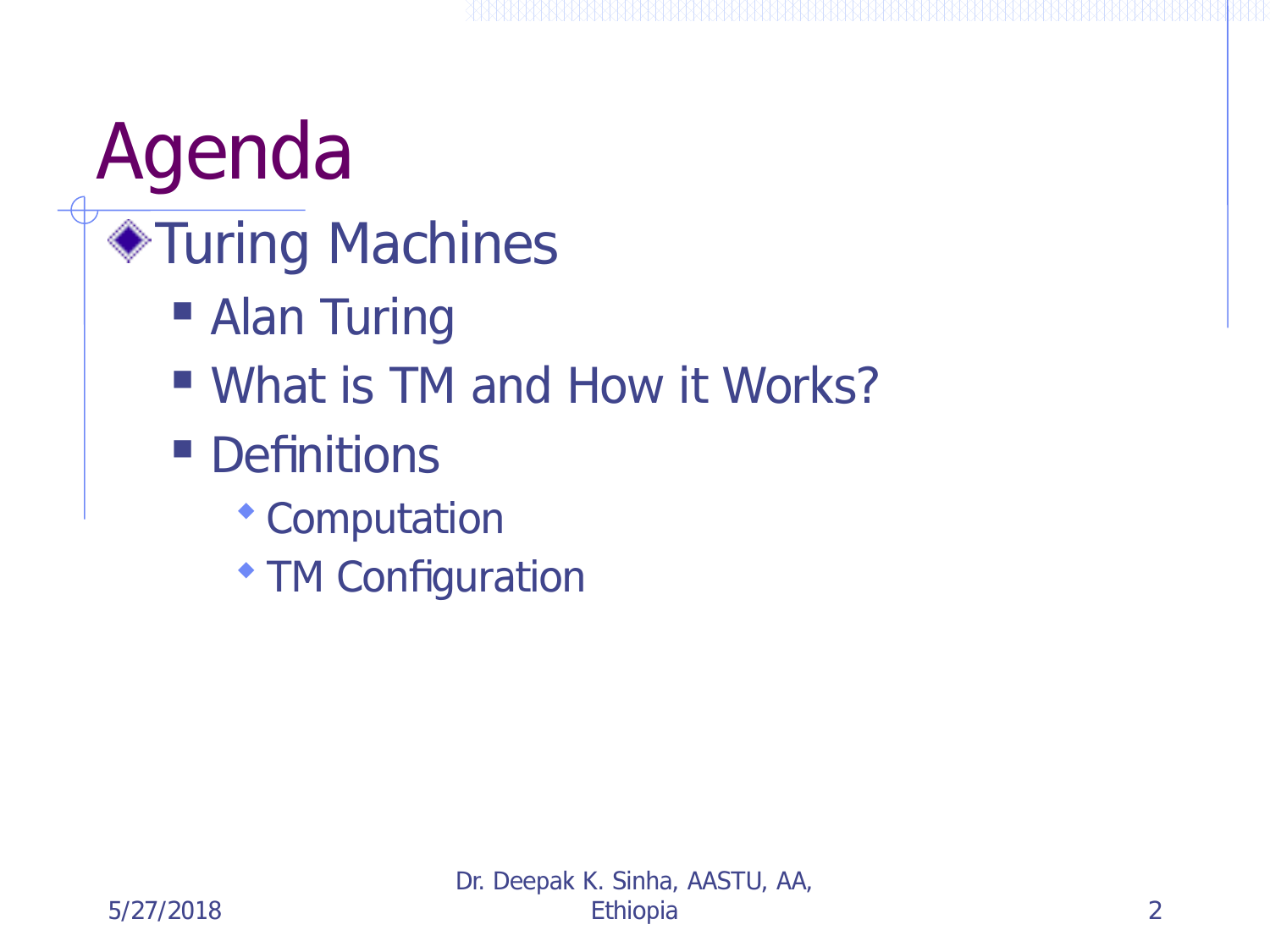

# Agenda
Turing Machines
Alan Turing
What is TM and How it Works?
Definitions
Computation
TM Configuration

5/27/2018
Dr. Deepak K. Sinha, AASTU, AA, Ethiopia
2